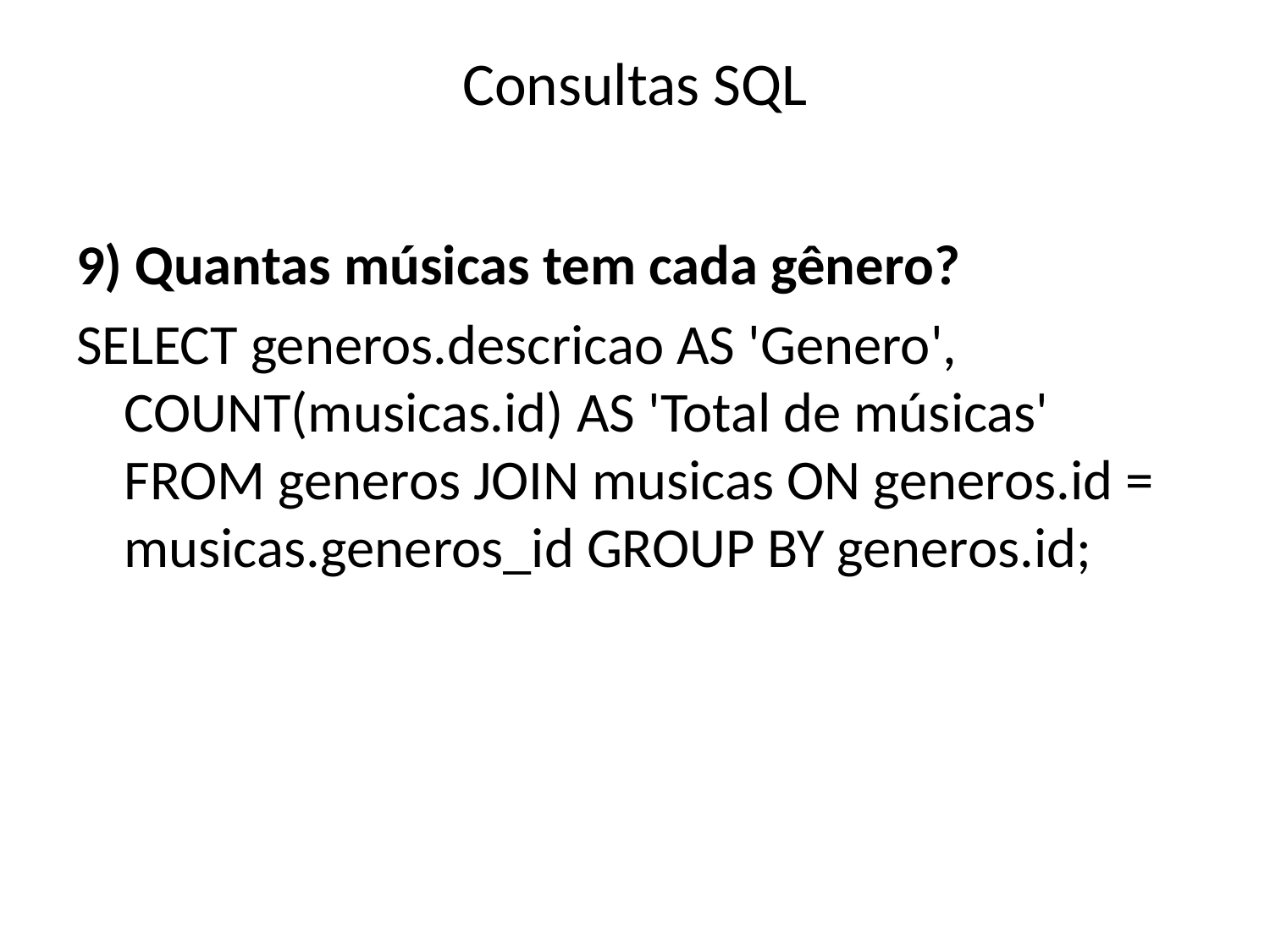

# Consultas SQL
9) Quantas músicas tem cada gênero?
SELECT generos.descricao AS 'Genero', COUNT(musicas.id) AS 'Total de músicas' FROM generos JOIN musicas ON generos.id = musicas.generos_id GROUP BY generos.id;